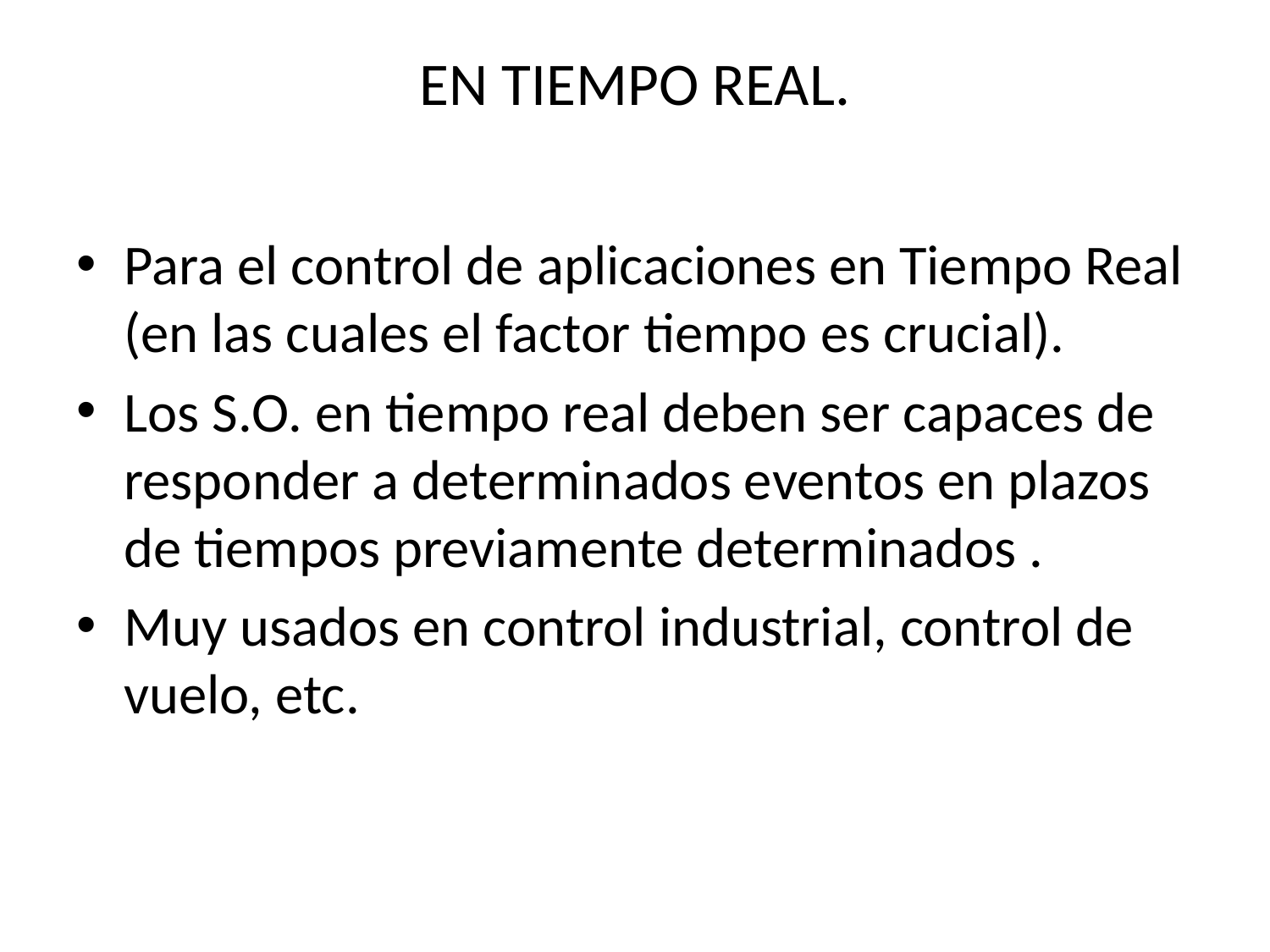

# EN TIEMPO REAL.
Para el control de aplicaciones en Tiempo Real (en las cuales el factor tiempo es crucial).
Los S.O. en tiempo real deben ser capaces de responder a determinados eventos en plazos de tiempos previamente determinados .
Muy usados en control industrial, control de vuelo, etc.